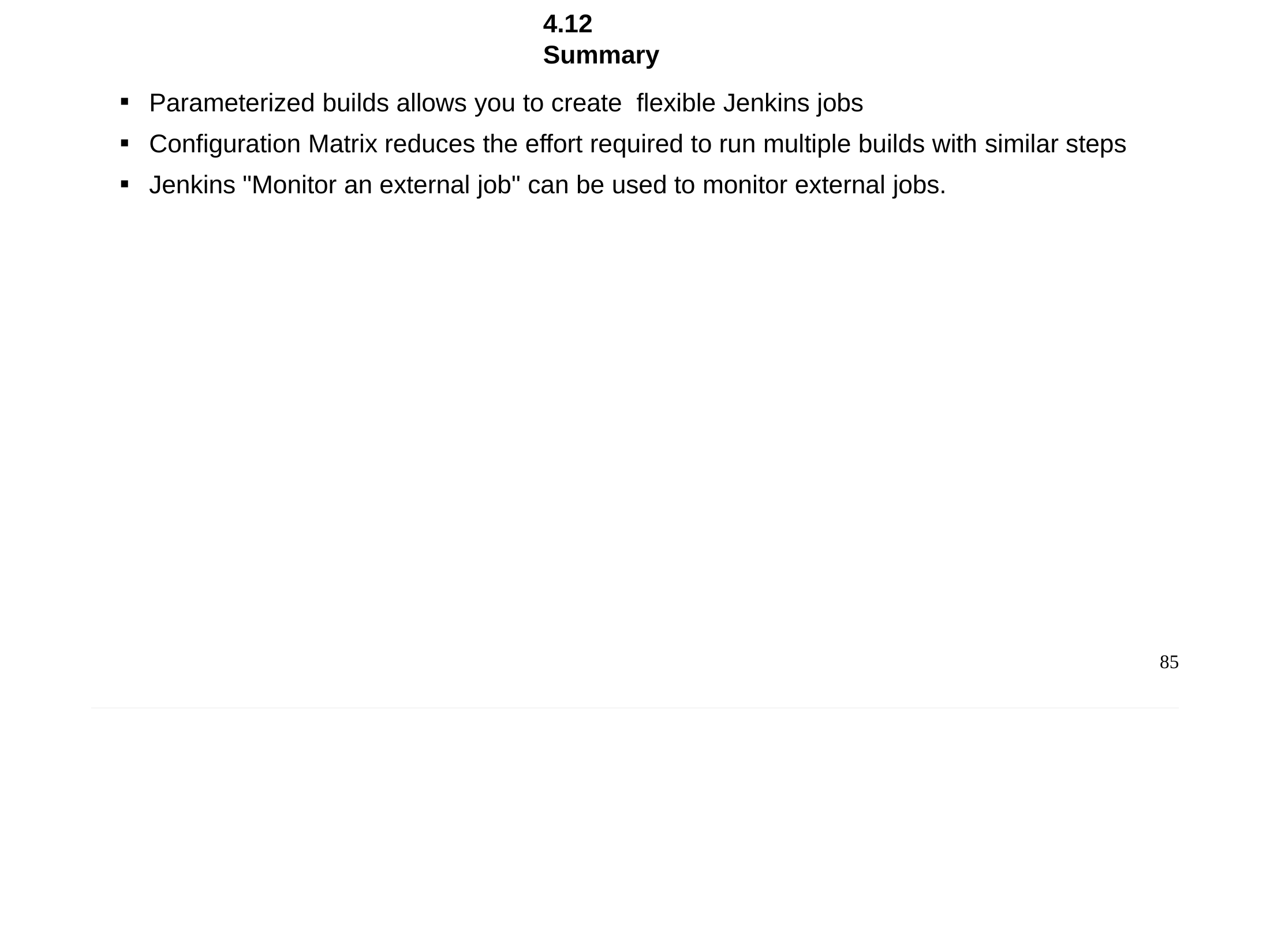

Chapter 4 - Advanced Jobs

4.12	Summary
Parameterized builds allows you to create flexible Jenkins jobs
Configuration Matrix reduces the effort required to run multiple builds with similar steps
Jenkins "Monitor an external job" can be used to monitor external jobs.
85